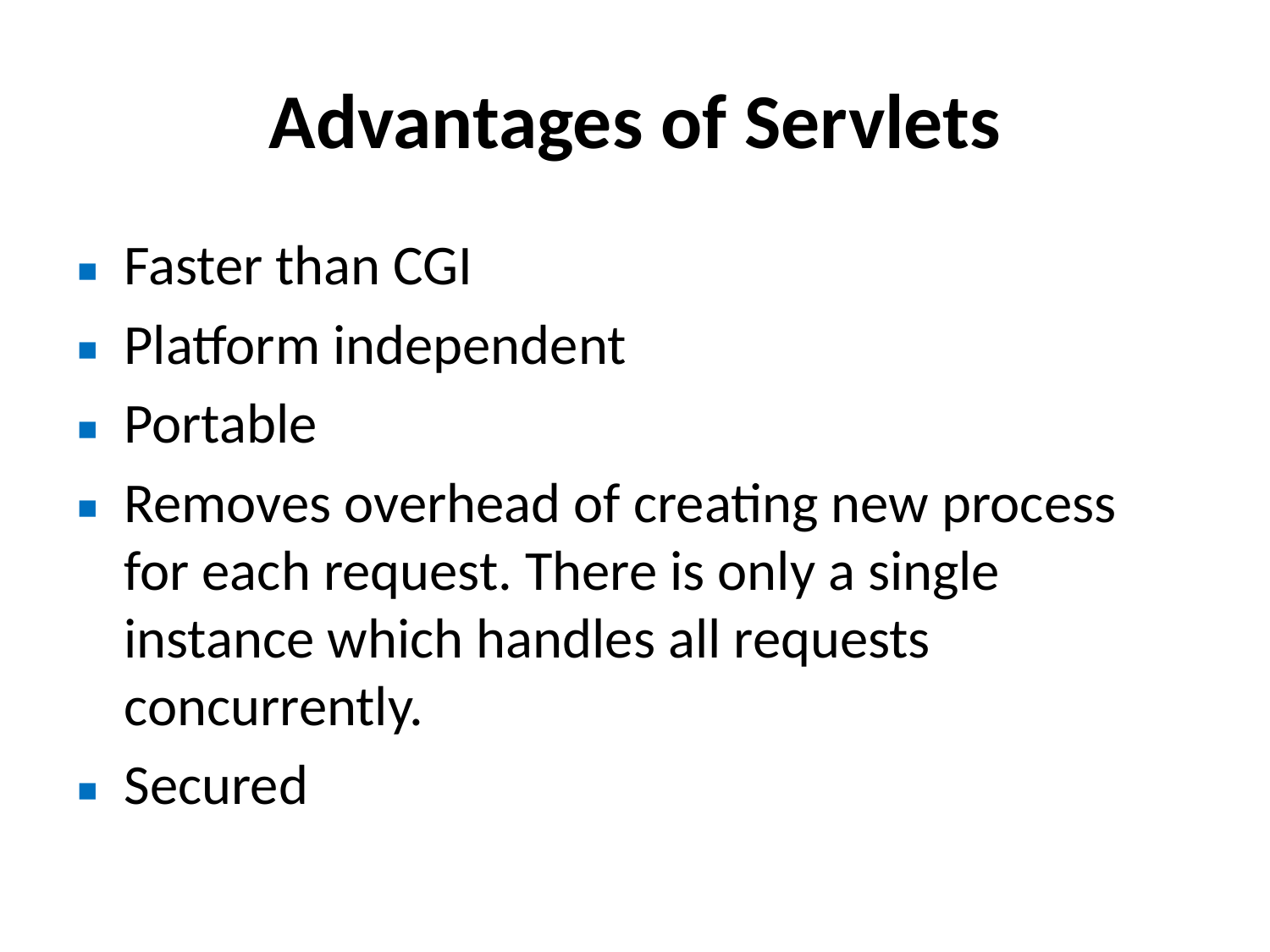

# Advantages of Servlets
Faster than CGI
Platform independent
Portable
Removes overhead of creating new process for each request. There is only a single instance which handles all requests concurrently.
Secured